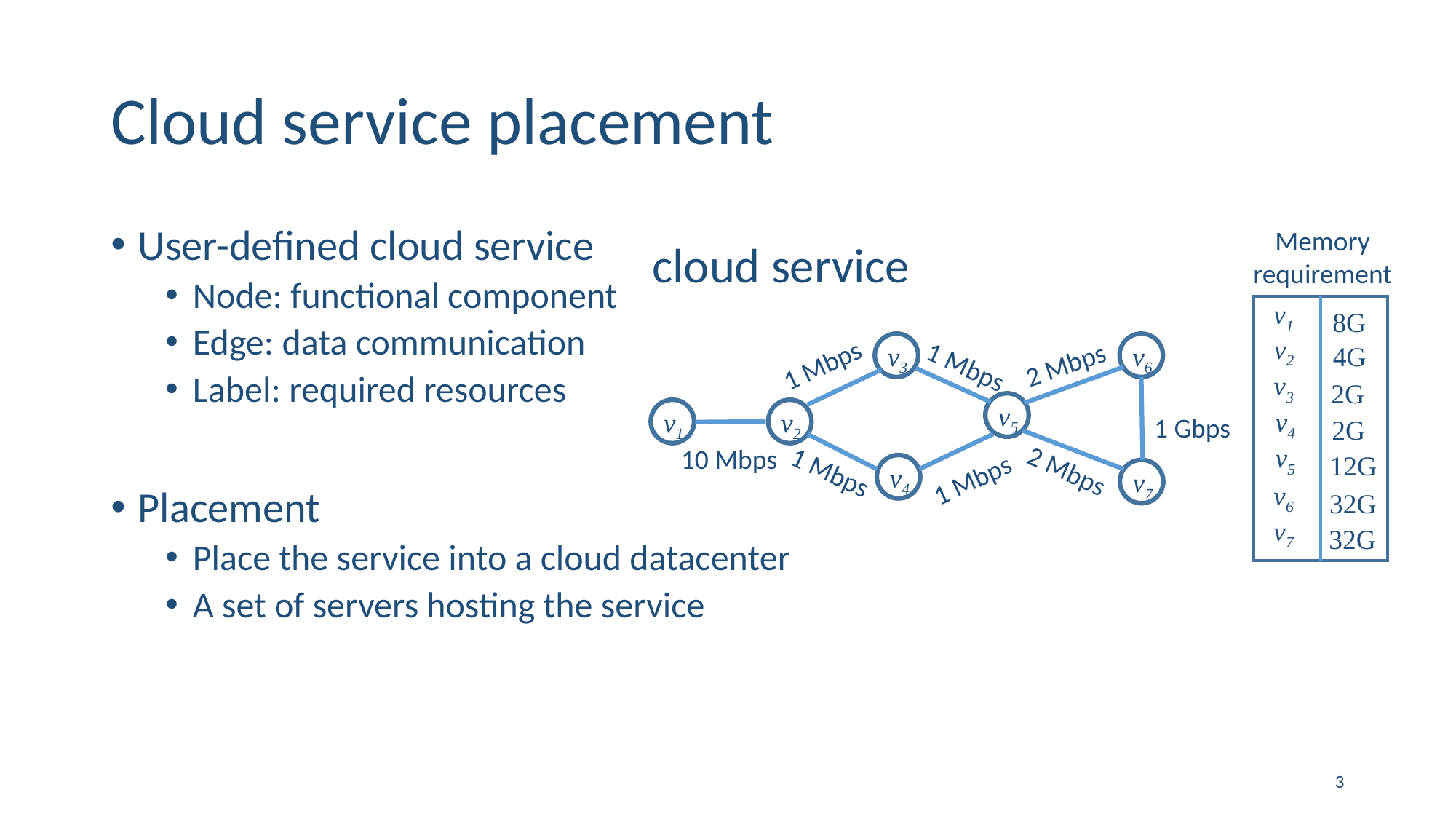

# Cloud service placement
User-defined cloud service
Node: functional component
Edge: data communication
Label: required resources

Placement
Place the service into a cloud datacenter
A set of servers hosting the service
Memory requirement
v1
v2
v3
v4
v5
v6
v7

8G
4G
2G
2G
12G
32G
32G

v3

v6
1 Mbps
2 Mbps
1 Mbps

v5

v1

v2
1 Gbps
10 Mbps
2 Mbps
1 Mbps
1 Mbps

v4

v7
cloud service
3